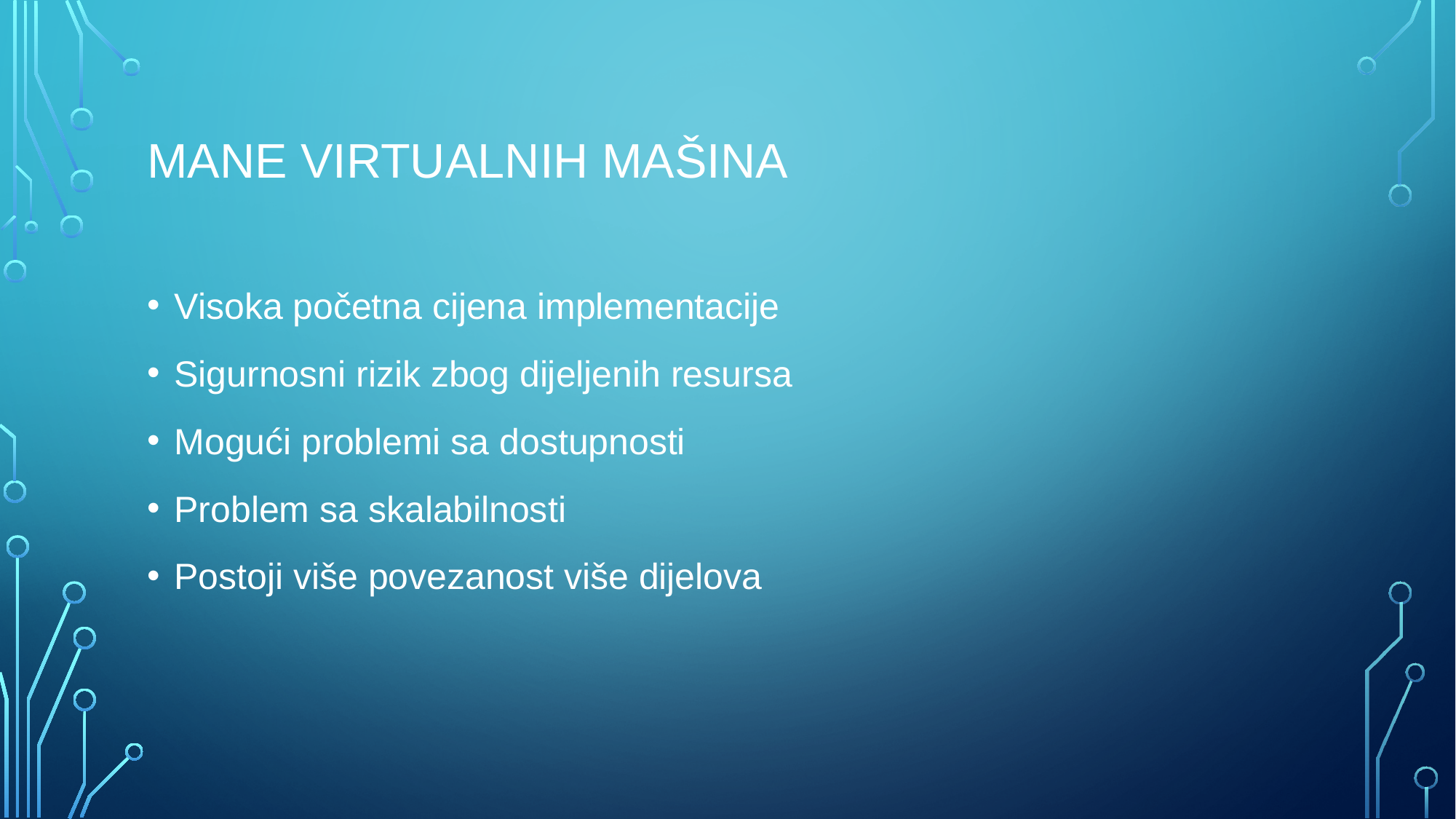

# MANE VIRTUALNIH MAŠINA
Visoka početna cijena implementacije
Sigurnosni rizik zbog dijeljenih resursa
Mogući problemi sa dostupnosti
Problem sa skalabilnosti
Postoji više povezanost više dijelova